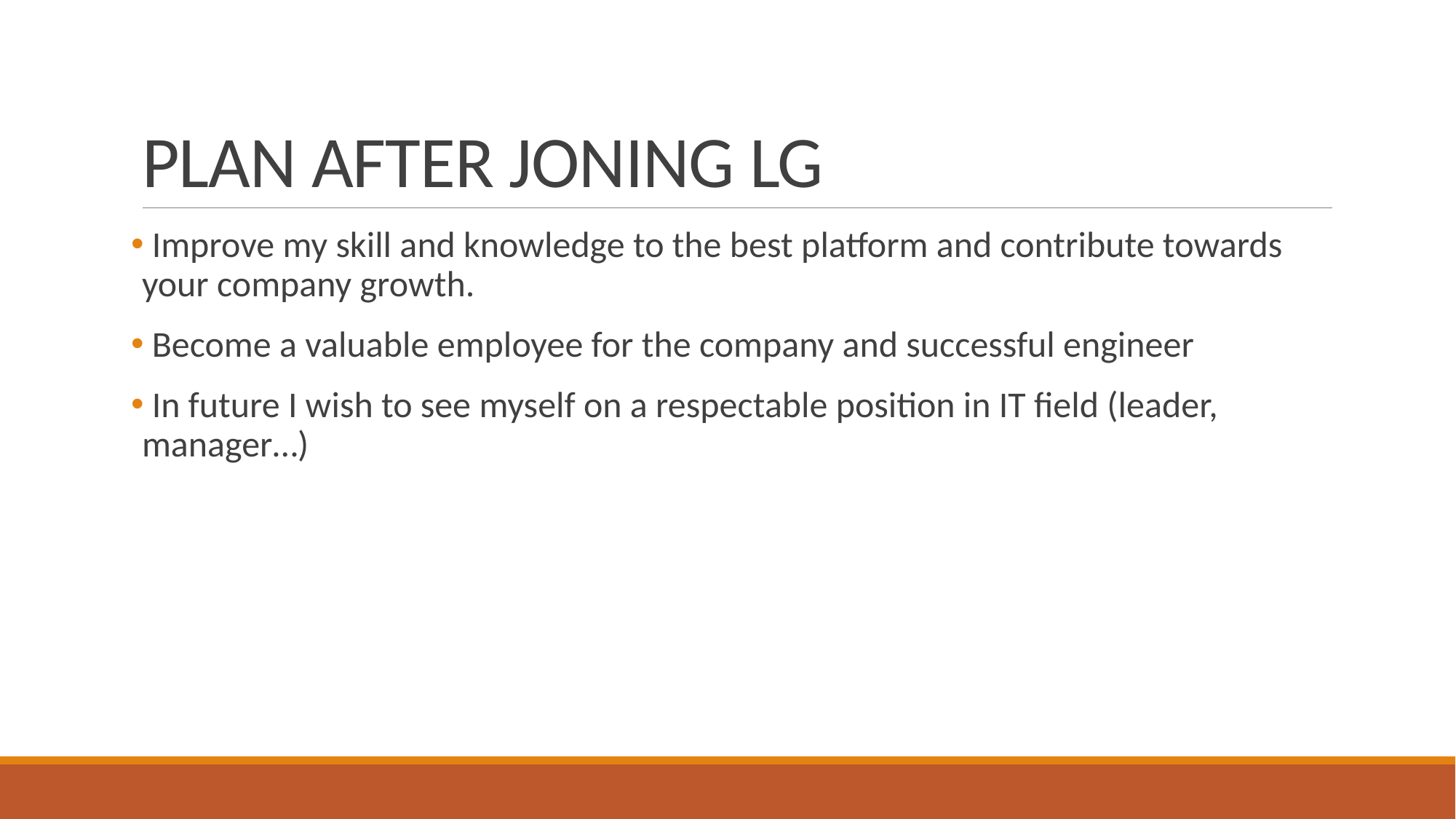

# PLAN AFTER JONING LG
 Improve my skill and knowledge to the best platform and contribute towards your company growth.
 Become a valuable employee for the company and successful engineer
 In future I wish to see myself on a respectable position in IT field (leader, manager…)